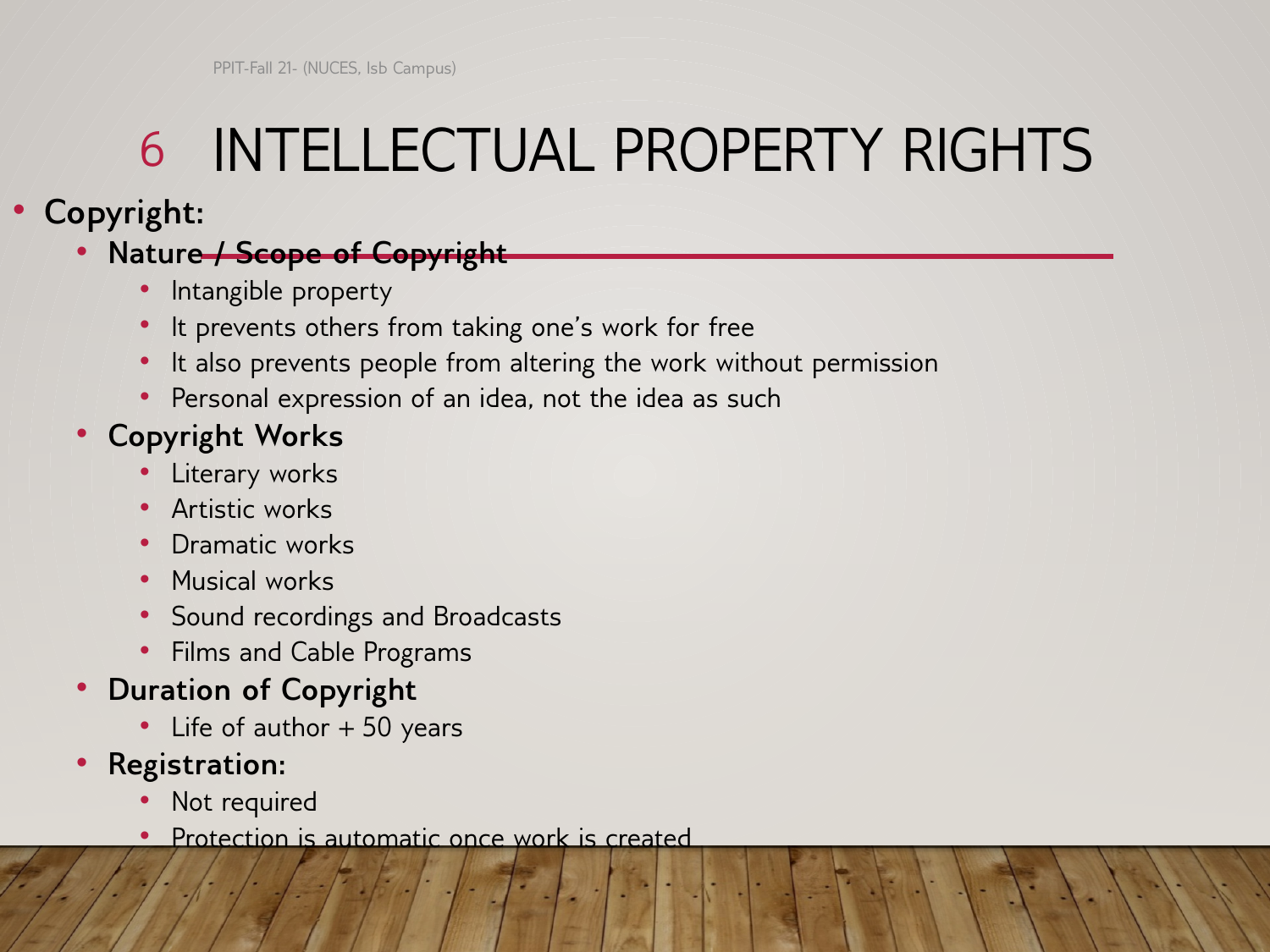

PPIT-Fall 21- (NUCES, Isb Campus)
6
# Intellectual Property Rights
Copyright:
Nature / Scope of Copyright
Intangible property
It prevents others from taking one’s work for free
It also prevents people from altering the work without permission
Personal expression of an idea, not the idea as such
Copyright Works
Literary works
Artistic works
Dramatic works
Musical works
Sound recordings and Broadcasts
Films and Cable Programs
Duration of Copyright
Life of author + 50 years
Registration:
Not required
Protection is automatic once work is created